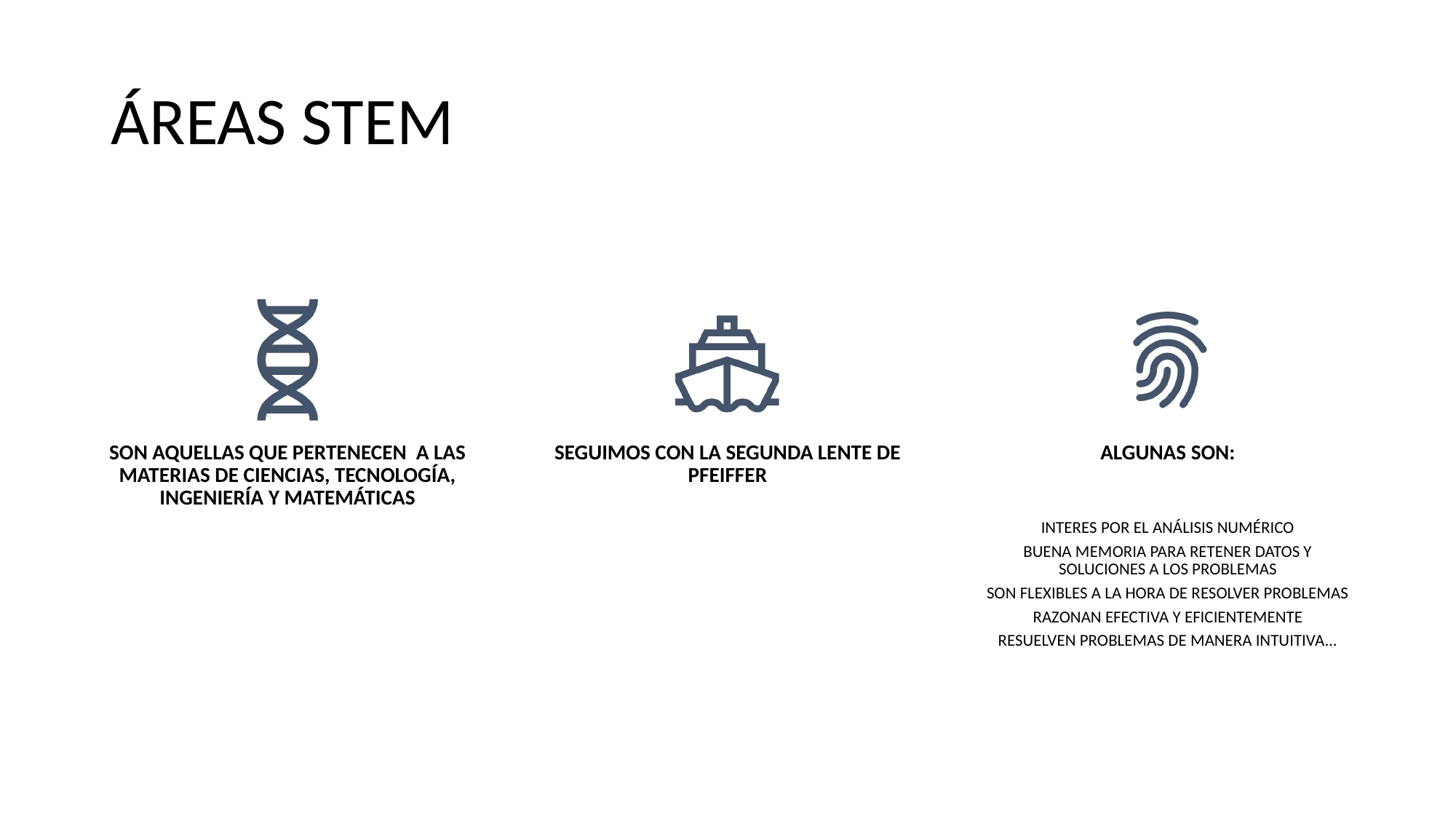

# ÁREAS STEM
SON AQUELLAS QUE PERTENECEN  A LAS MATERIAS DE CIENCIAS, TECNOLOGÍA, INGENIERÍA Y MATEMÁTICAS
SEGUIMOS CON LA SEGUNDA LENTE DE PFEIFFER
ALGUNAS SON:
INTERES POR EL ANÁLISIS NUMÉRICO
BUENA MEMORIA PARA RETENER DATOS Y SOLUCIONES A LOS PROBLEMAS
SON FLEXIBLES A LA HORA DE RESOLVER PROBLEMAS
RAZONAN EFECTIVA Y EFICIENTEMENTE
RESUELVEN PROBLEMAS DE MANERA INTUITIVA...